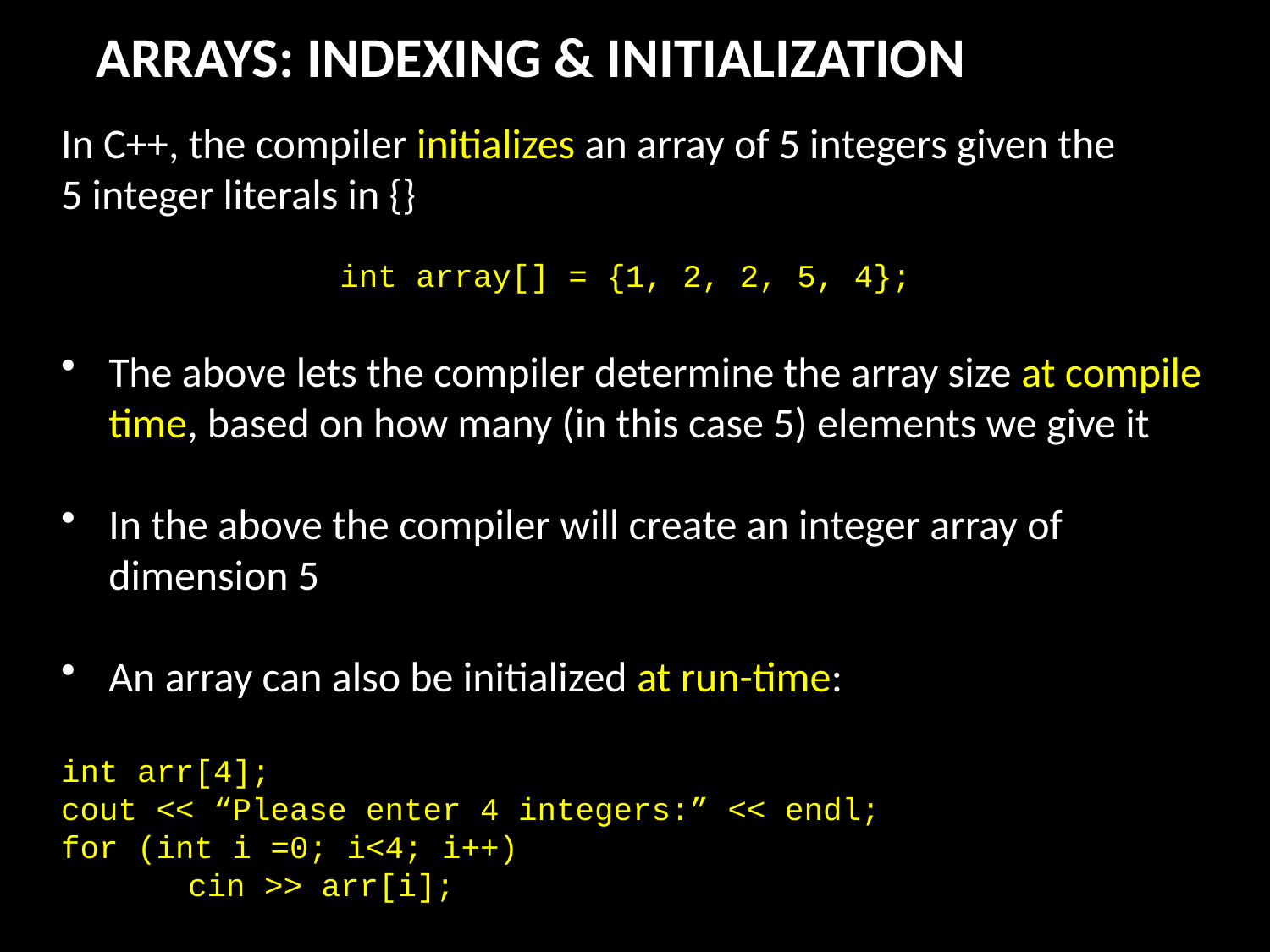

ARRAYS: INDEXING & INITIALIZATION
In C++, the compiler initializes an array of 5 integers given the
5 integer literals in {}

int array[] = {1, 2, 2, 5, 4};

The above lets the compiler determine the array size at compile time, based on how many (in this case 5) elements we give it

In the above the compiler will create an integer array of dimension 5

An array can also be initialized at run-time:

int arr[4];
cout << “Please enter 4 integers:” << endl;
for (int i =0; i<4; i++)
	cin >> arr[i];